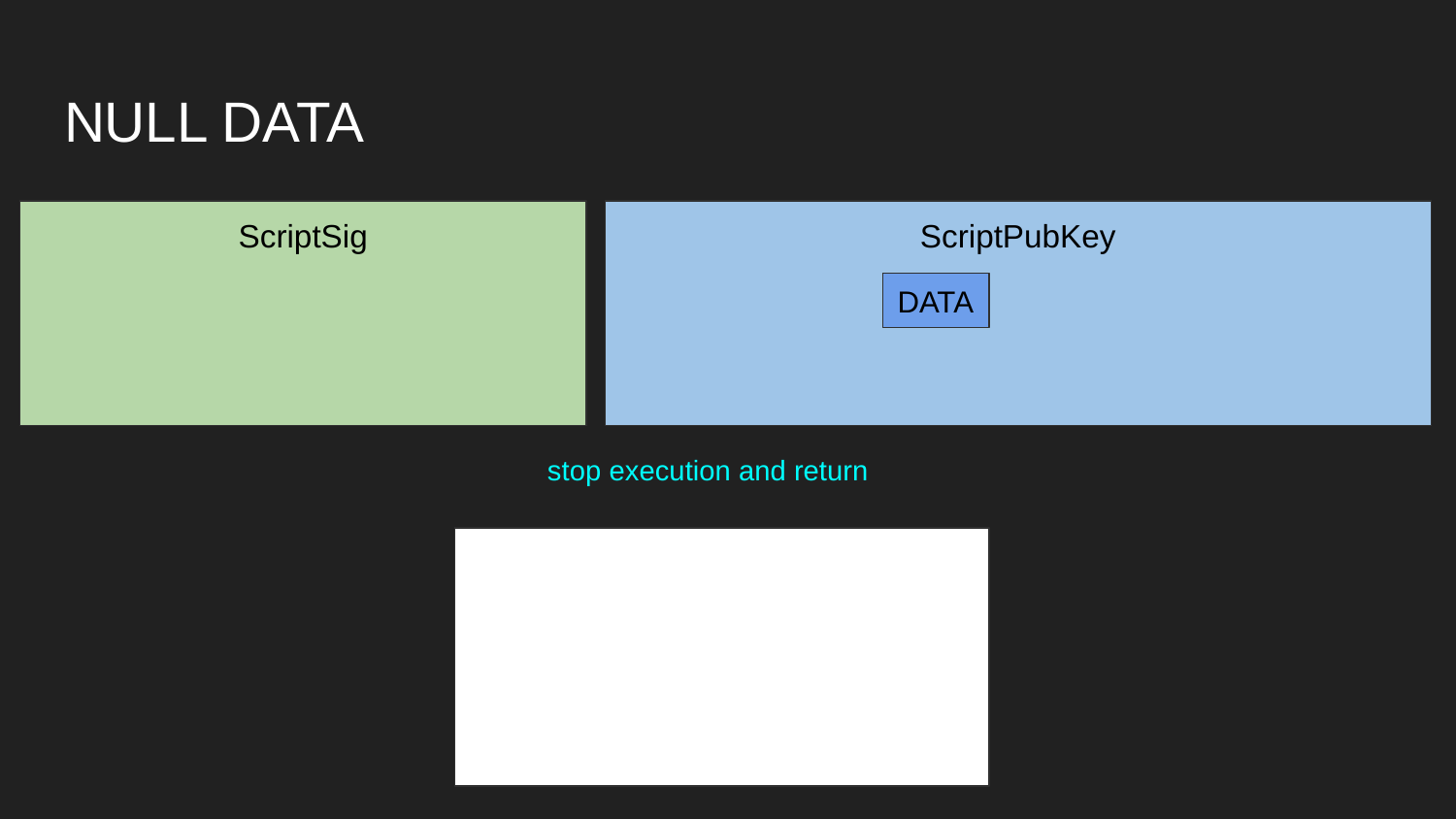

# NULL DATA
ScriptSig
ScriptPubKey
DATA
stop execution and return